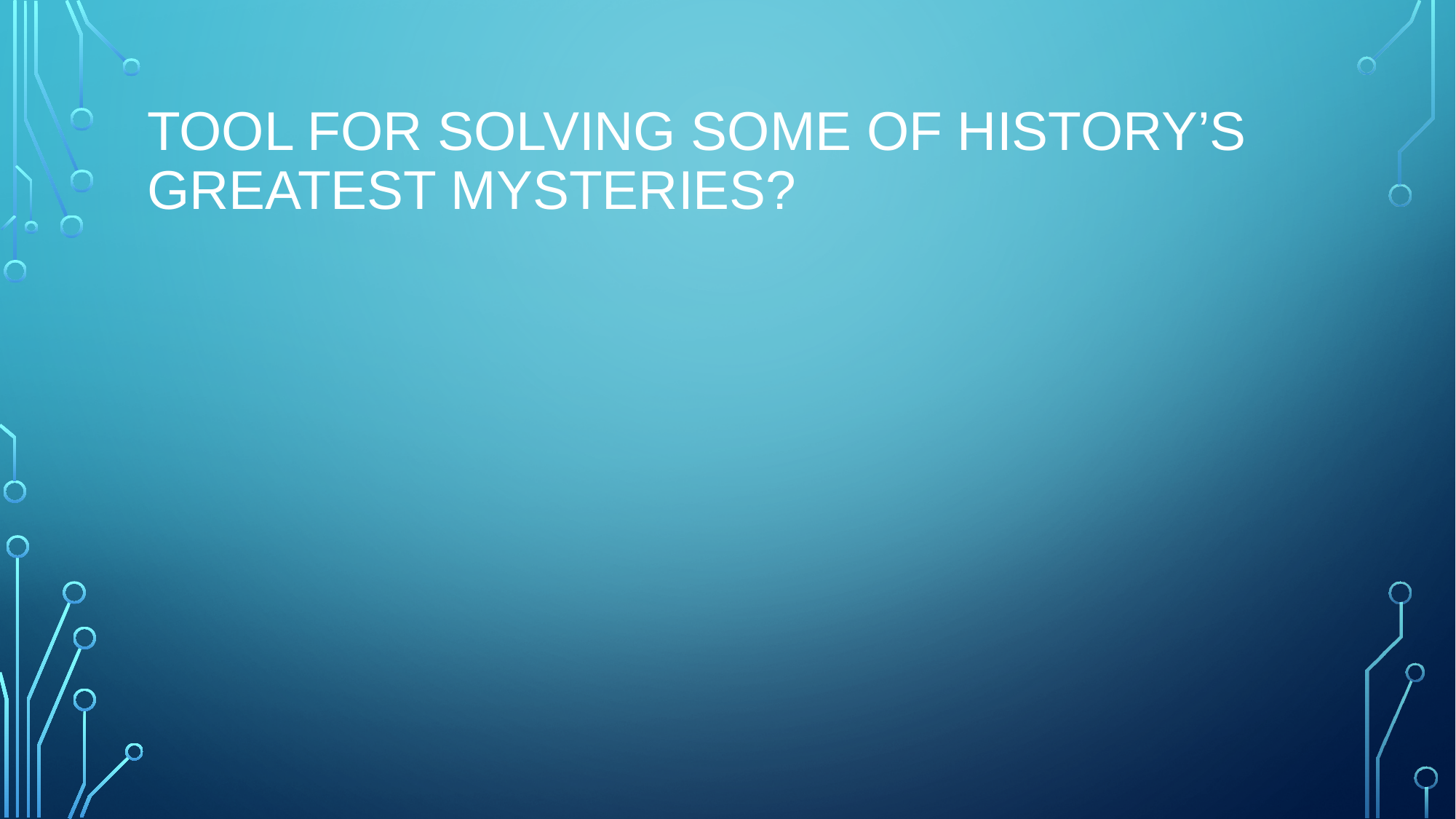

# Tool for solving some of history’s greatest mysteries?